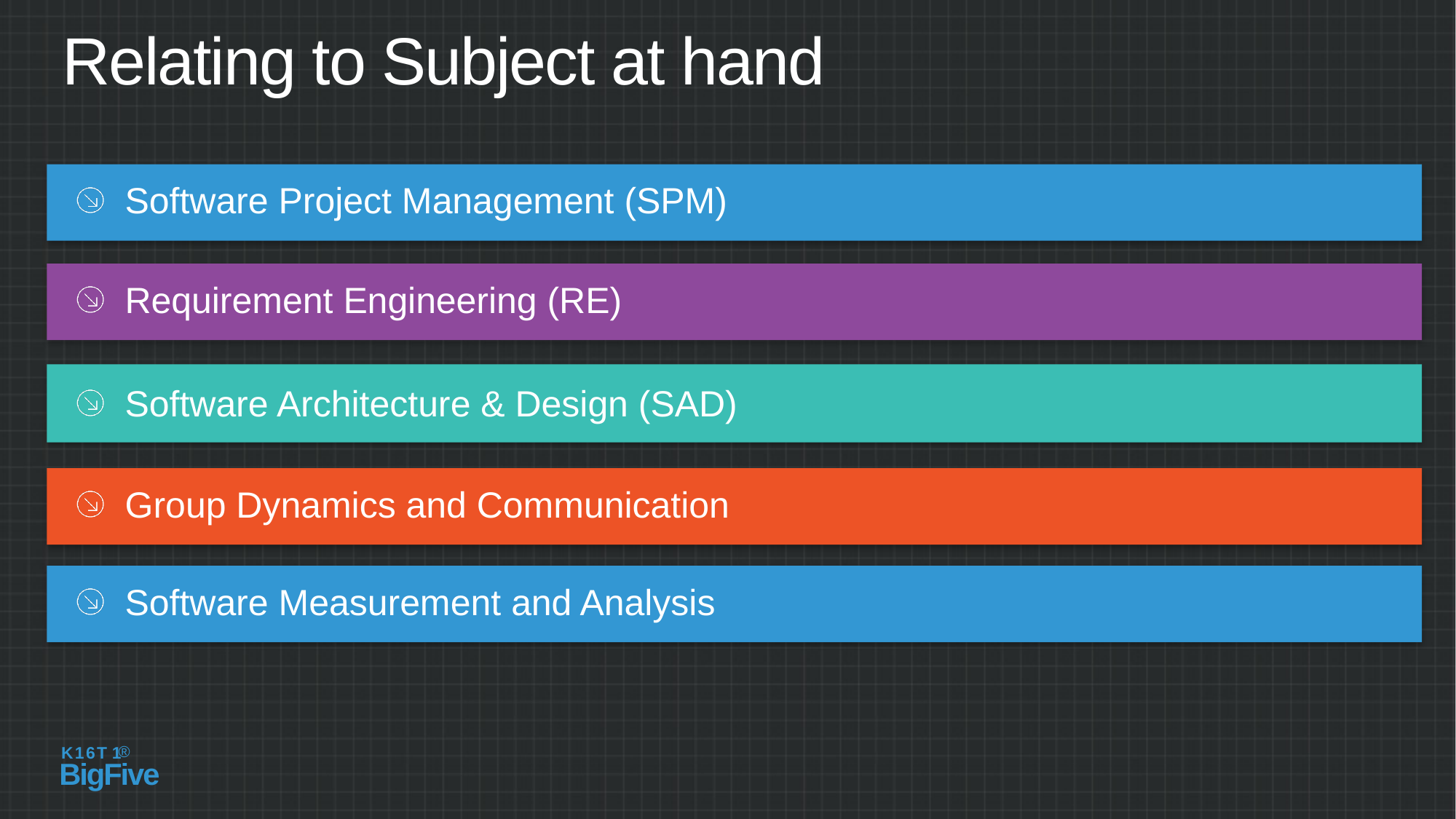

# Relating to Subject at hand

Software Project Management (SPM)

Requirement Engineering (RE)

Software Architecture & Design (SAD)

Group Dynamics and Communication

Software Measurement and Analysis